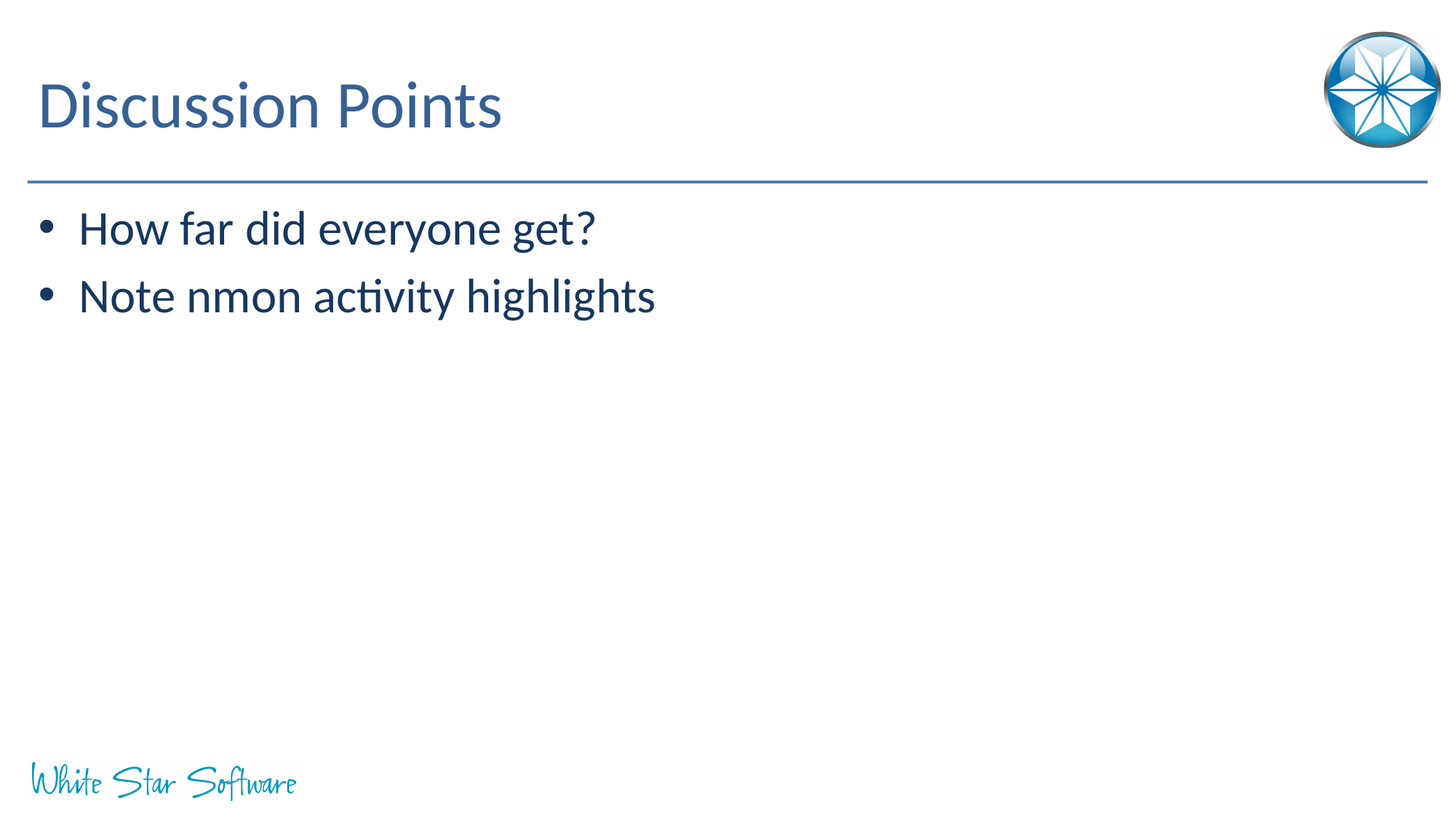

# Discussion Points
How far did everyone get?
Note nmon activity highlights